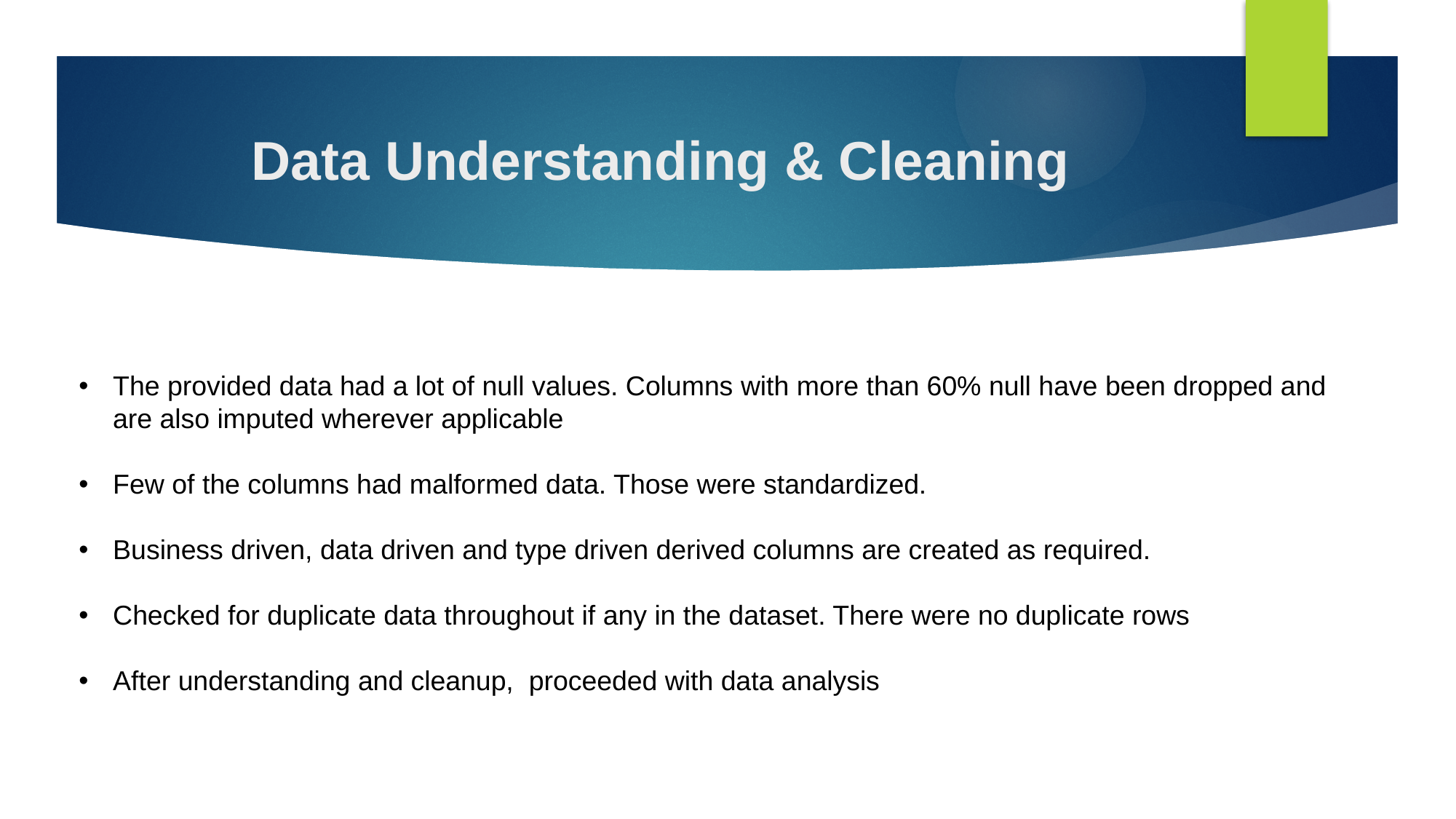

# Data Understanding & Cleaning
The provided data had a lot of null values. Columns with more than 60% null have been dropped and are also imputed wherever applicable
Few of the columns had malformed data. Those were standardized.
Business driven, data driven and type driven derived columns are created as required.
Checked for duplicate data throughout if any in the dataset. There were no duplicate rows
After understanding and cleanup,  proceeded with data analysis